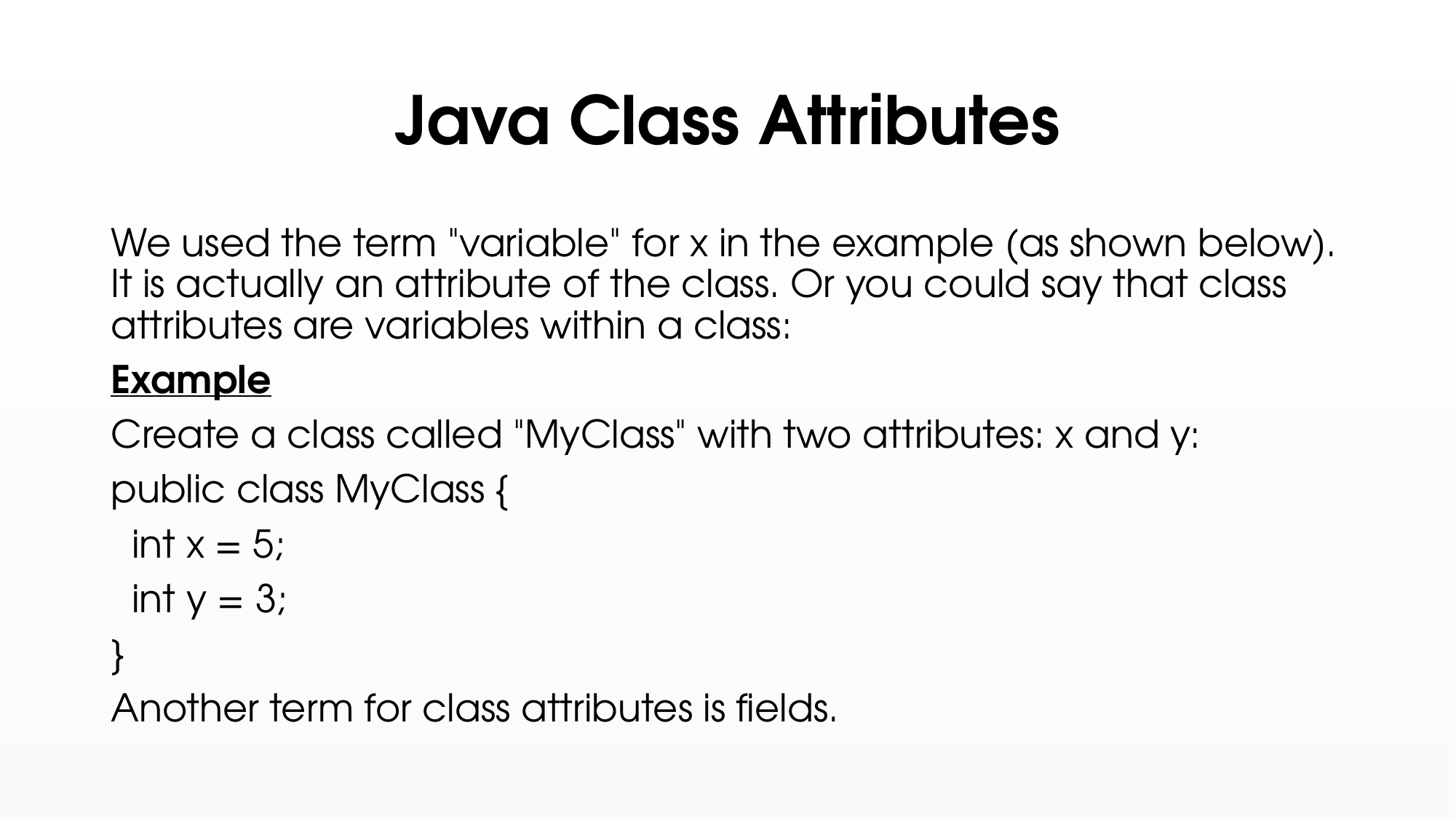

# Java Class Attributes
We used the term "variable" for x in the example (as shown below). It is actually an attribute of the class. Or you could say that class attributes are variables within a class:
Example
Create a class called "MyClass" with two attributes: x and y:
public class MyClass {
  int x = 5;
  int y = 3;
}
Another term for class attributes is fields.